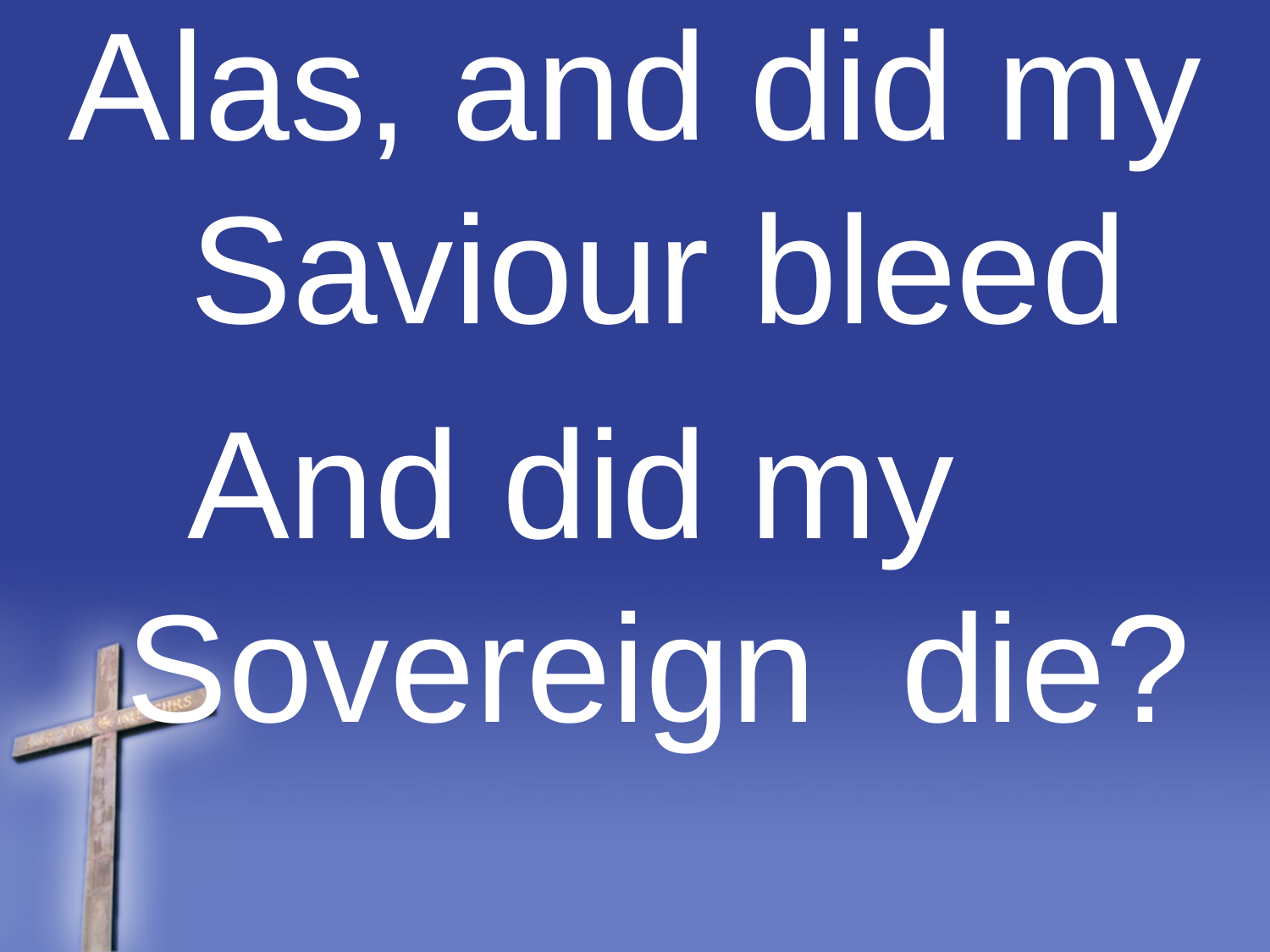

Alas, and did my Saviour bleed
And did my    Sovereign  die?